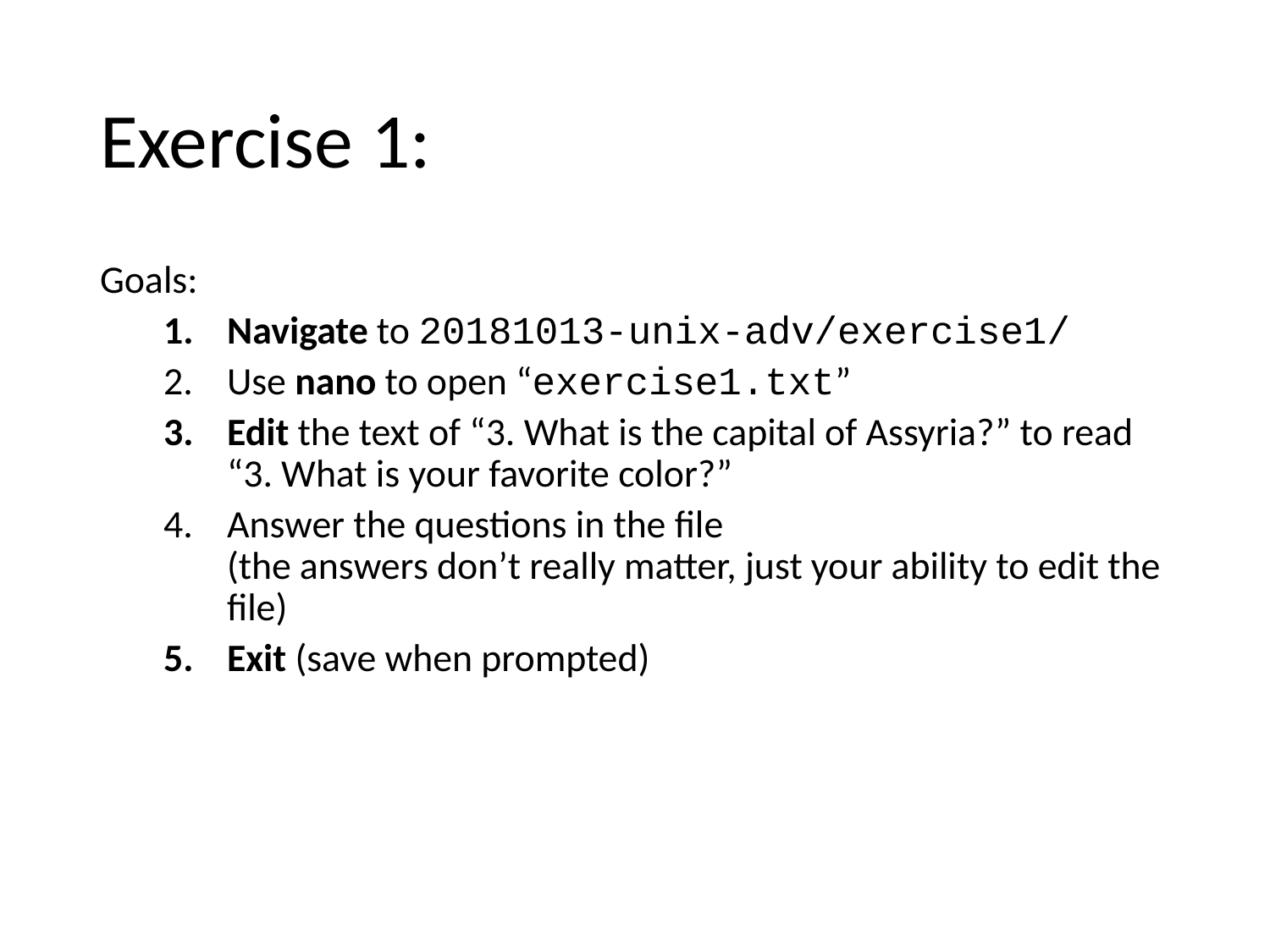

# Exercise 1:
Goals:
Navigate to 20181013-unix-adv/exercise1/
Use nano to open “exercise1.txt”
Edit the text of “3. What is the capital of Assyria?” to read “3. What is your favorite color?”
Answer the questions in the file
(the answers don’t really matter, just your ability to edit the file)
Exit (save when prompted)